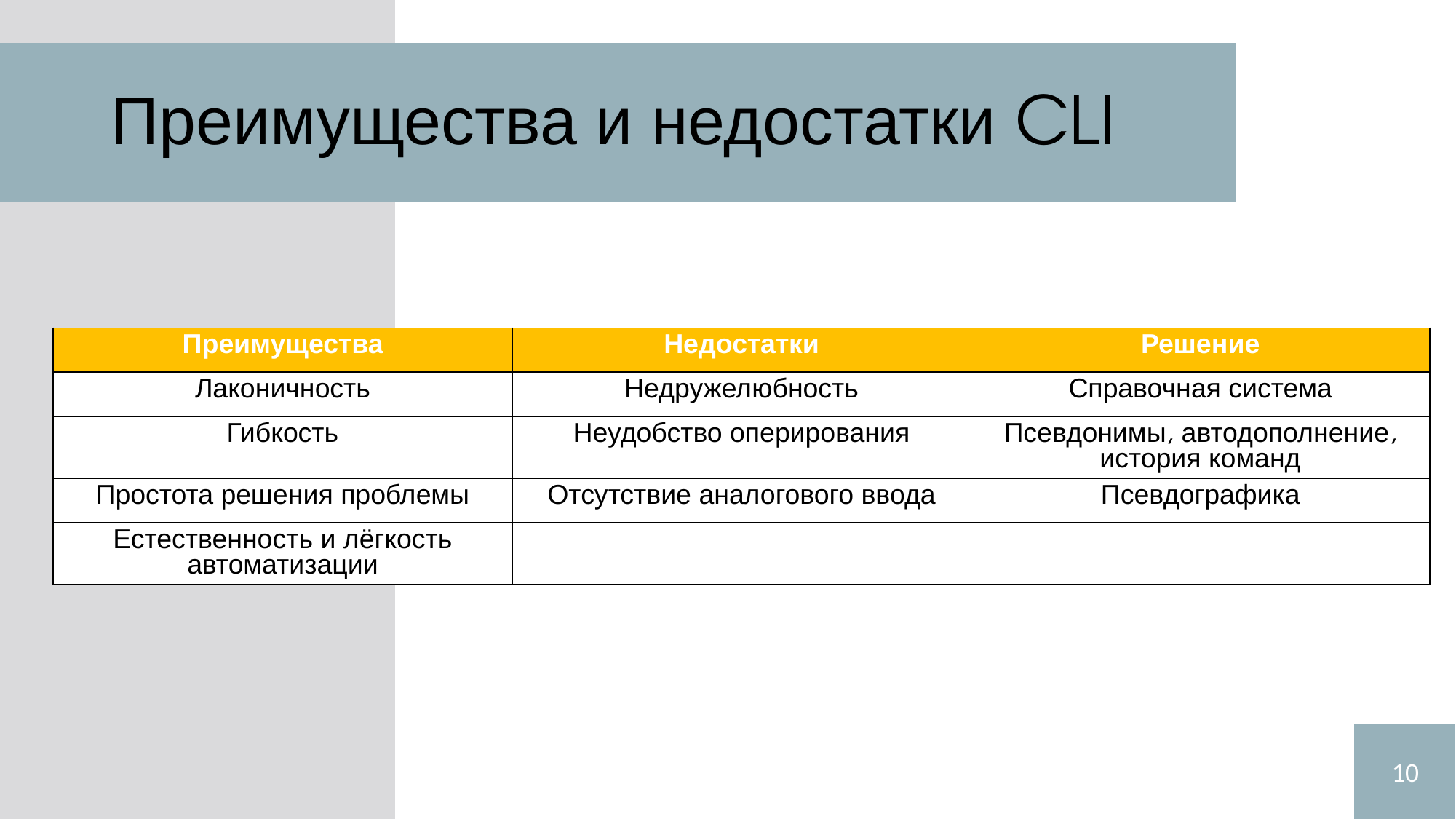

# Преимущества и недостатки CLI
| Преимущества | Недостатки | Решение |
| --- | --- | --- |
| Лаконичность | Недружелюбность | Справочная система |
| Гибкость | Неудобство оперирования | Псевдонимы, автодополнение, история команд |
| Простота решения проблемы | Отсутствие аналогового ввода | Псевдографика |
| Естественность и лёгкость автоматизации |  |  |
10